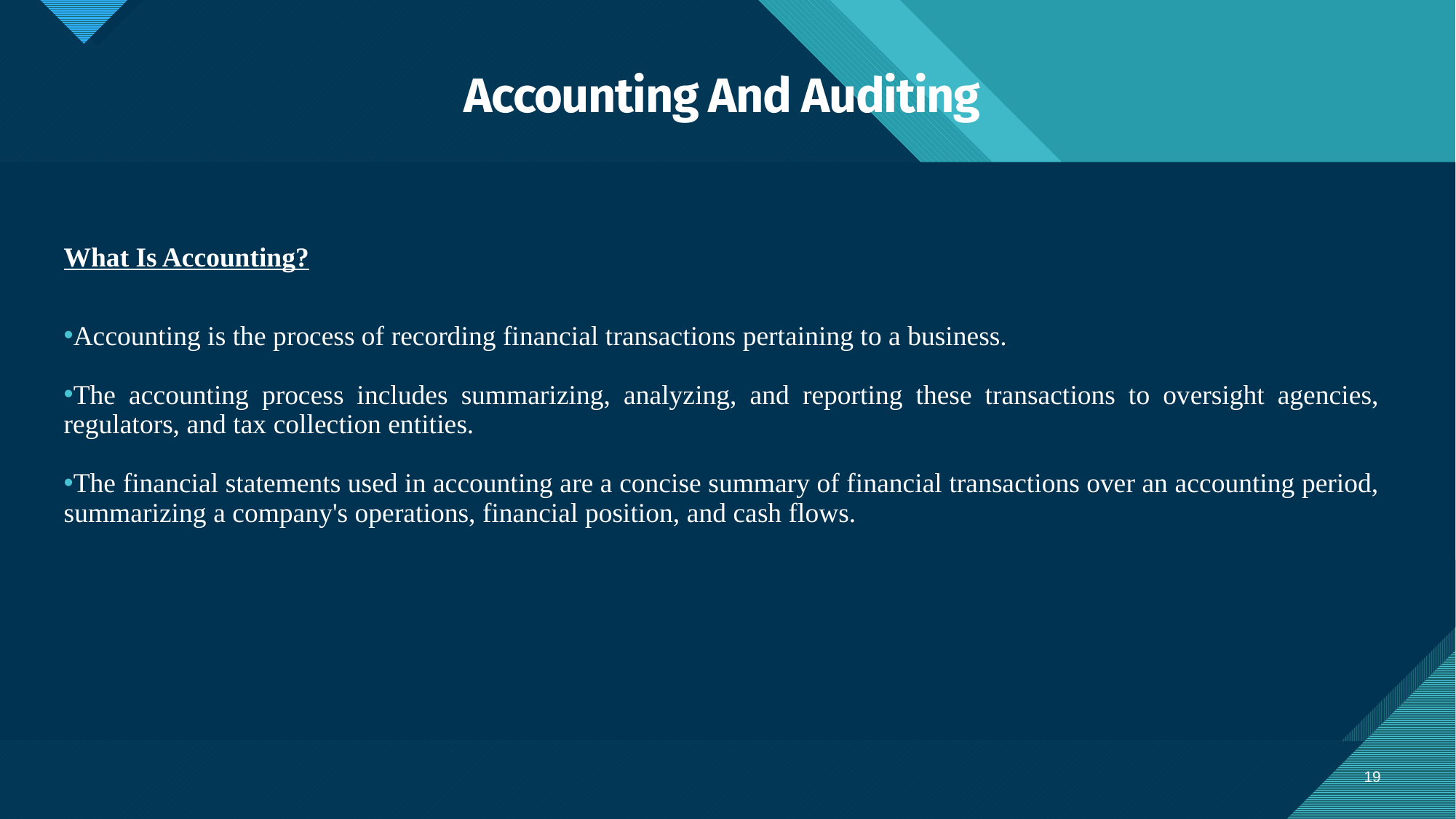

# Accounting And Auditing
What Is Accounting?

Accounting is the process of recording financial transactions pertaining to a business.

The accounting process includes summarizing, analyzing, and reporting these transactions to oversight agencies, regulators, and tax collection entities.

The financial statements used in accounting are a concise summary of financial transactions over an accounting period, summarizing a company's operations, financial position, and cash flows.
19